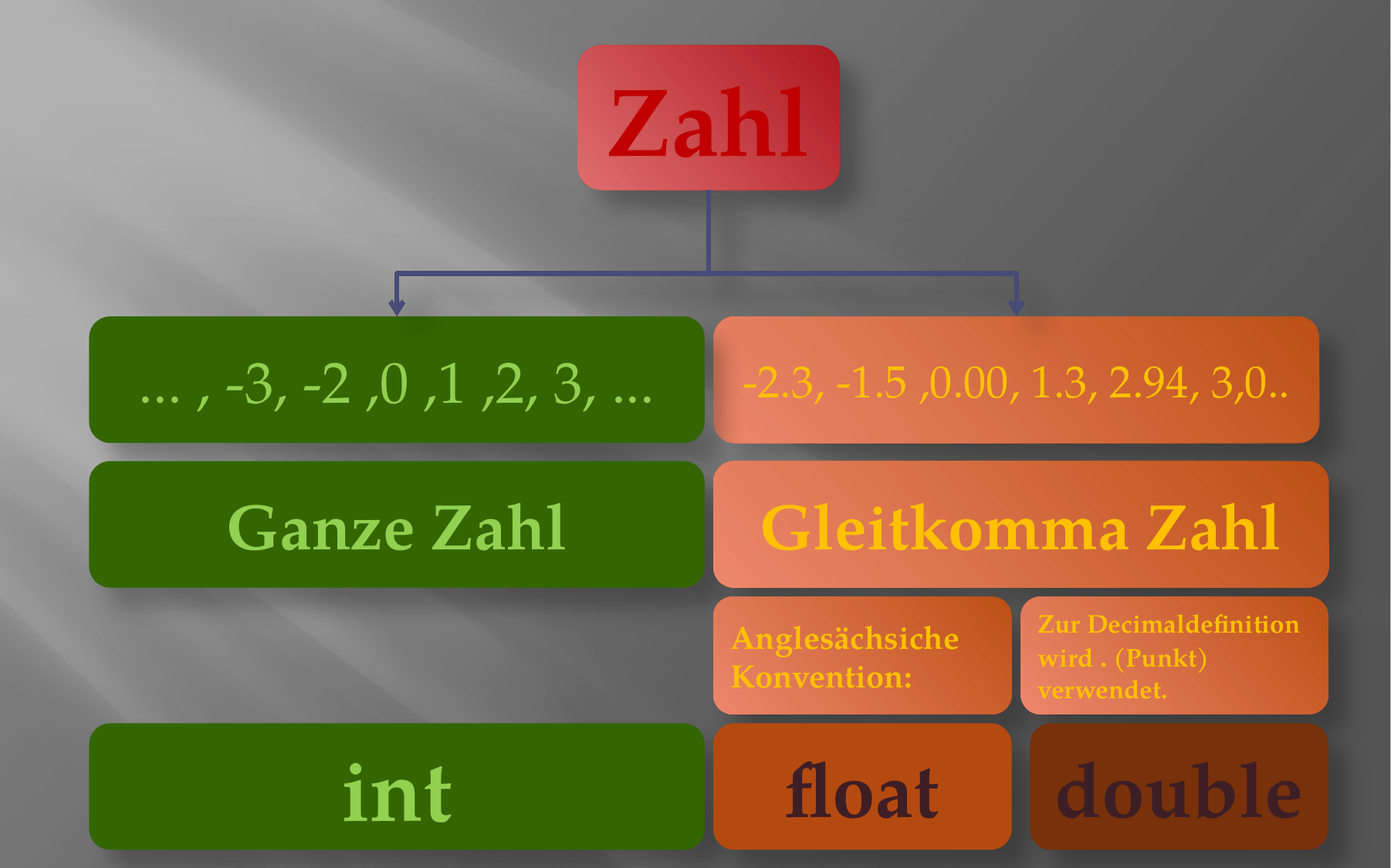

Zahl
... , -3, -2 ,0 ,1 ,2, 3, ...
-2.3, -1.5 ,0.00, 1.3, 2.94, 3,0..
Ganze Zahl
Gleitkomma Zahl
Anglesächsiche Konvention:
Zur Decimaldefinition wird . (Punkt) verwendet.
int
float
double